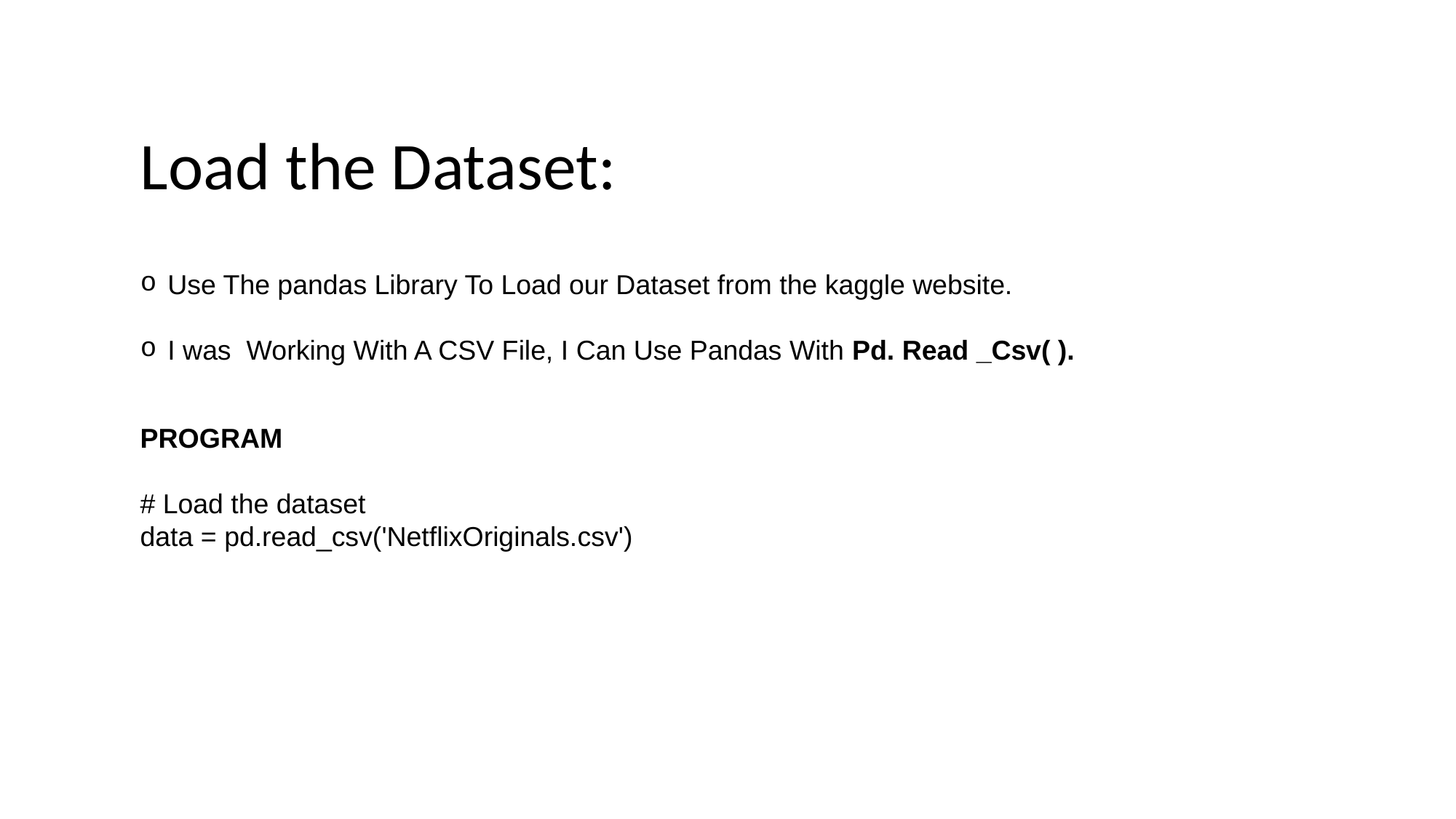

# Load the Dataset:
Use The pandas Library To Load our Dataset from the kaggle website.

I was  Working With A CSV File, I Can Use Pandas With Pd. Read _Csv( ).
PROGRAM

# Load the dataset
data = pd.read_csv('NetflixOriginals.csv')